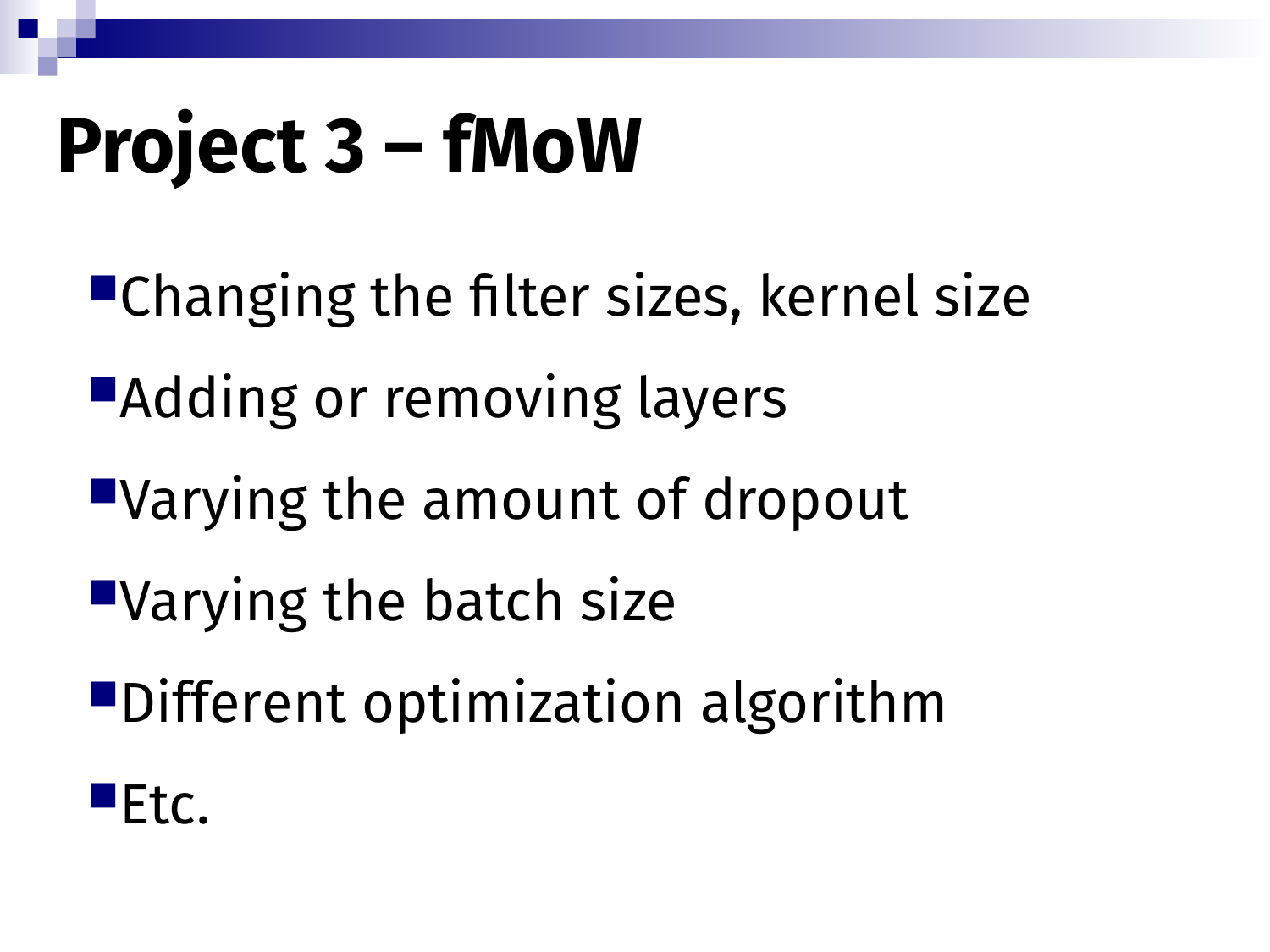

# Project 3 – fMoW
Changing the filter sizes, kernel size
Adding or removing layers
Varying the amount of dropout
Varying the batch size
Different optimization algorithm
Etc.